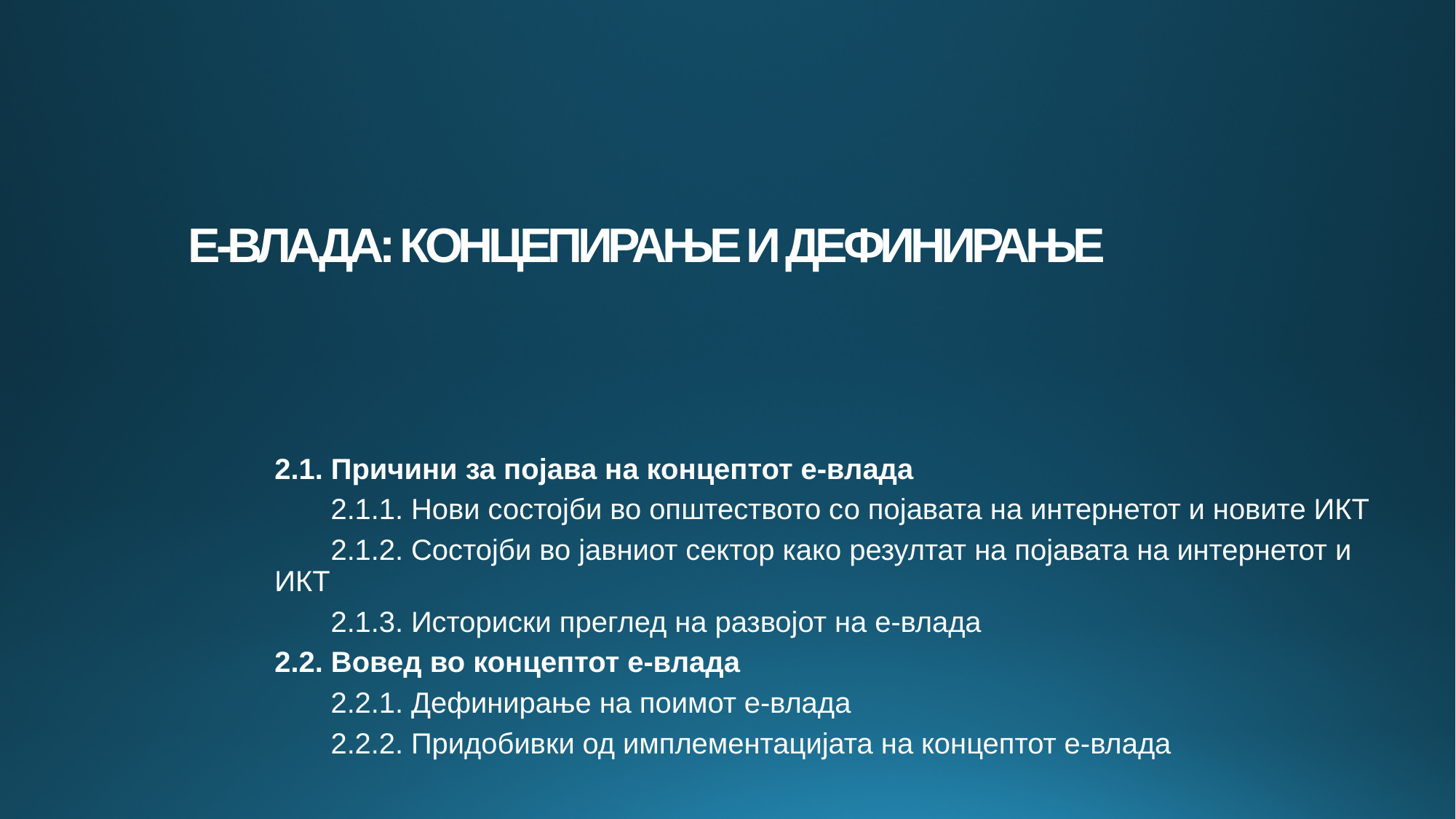

# Е-ВЛАДА: КОНЦЕПИРАЊЕ И ДЕФИНИРАЊЕ
2.1. Причини за појава на концептот е-влада
       2.1.1. Нови состојби во општеството со појавата на интернетот и новите ИКТ
       2.1.2. Состојби во јавниот сектор како резултат на појавата на интернетот и ИКТ
       2.1.3. Историски преглед на развојот на е-влада
2.2. Вовед во концептот е-влада
       2.2.1. Дефинирање на поимот е-влада
       2.2.2. Придобивки од имплементацијата на концептот е-влада